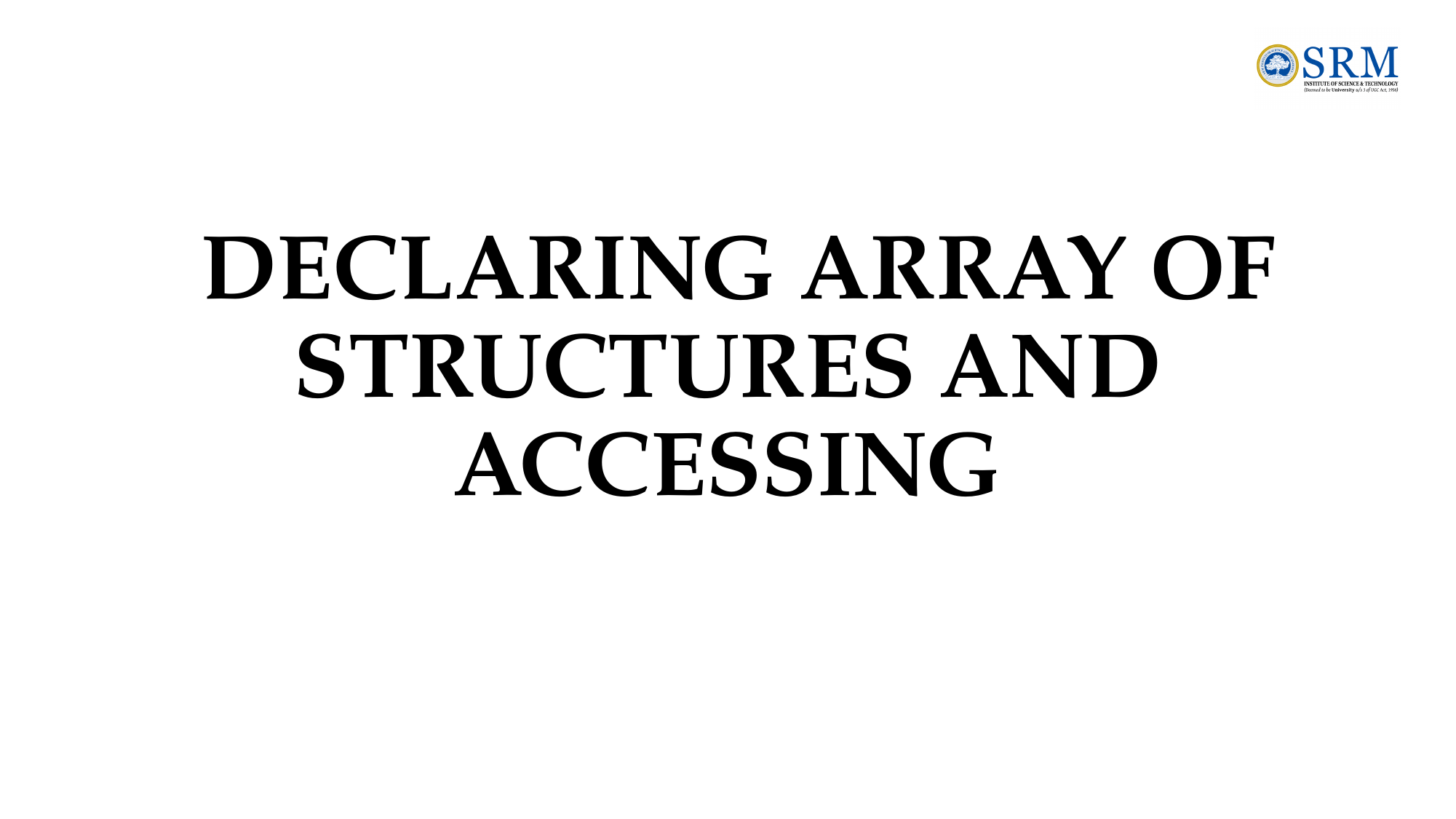

# DECLARING ARRAY OF STRUCTURES AND ACCESSING